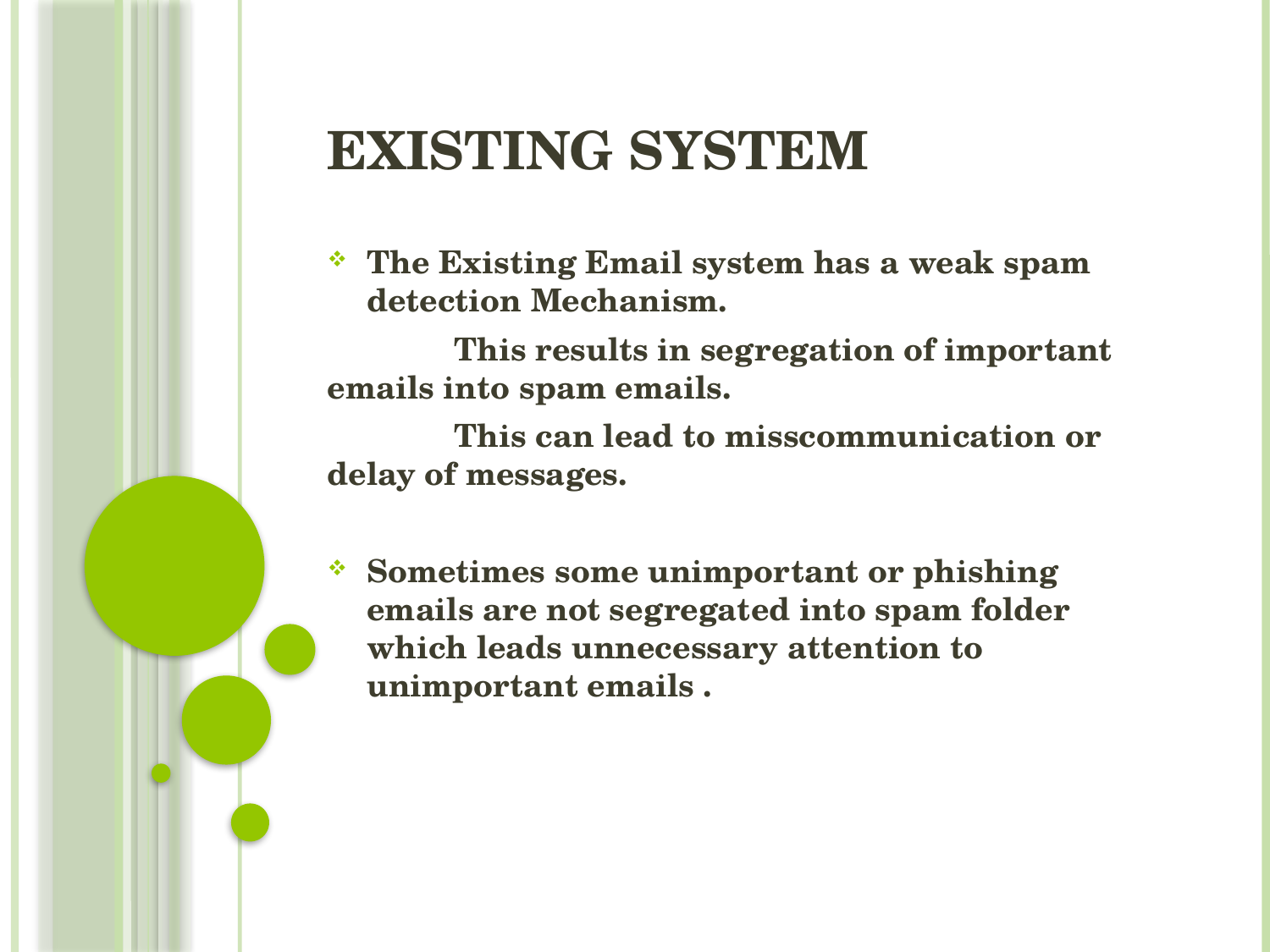

# EXISTING SYSTEM
The Existing Email system has a weak spam detection Mechanism.
	This results in segregation of important emails into spam emails.
	This can lead to misscommunication or delay of messages.

Sometimes some unimportant or phishing emails are not segregated into spam folder which leads unnecessary attention to unimportant emails .